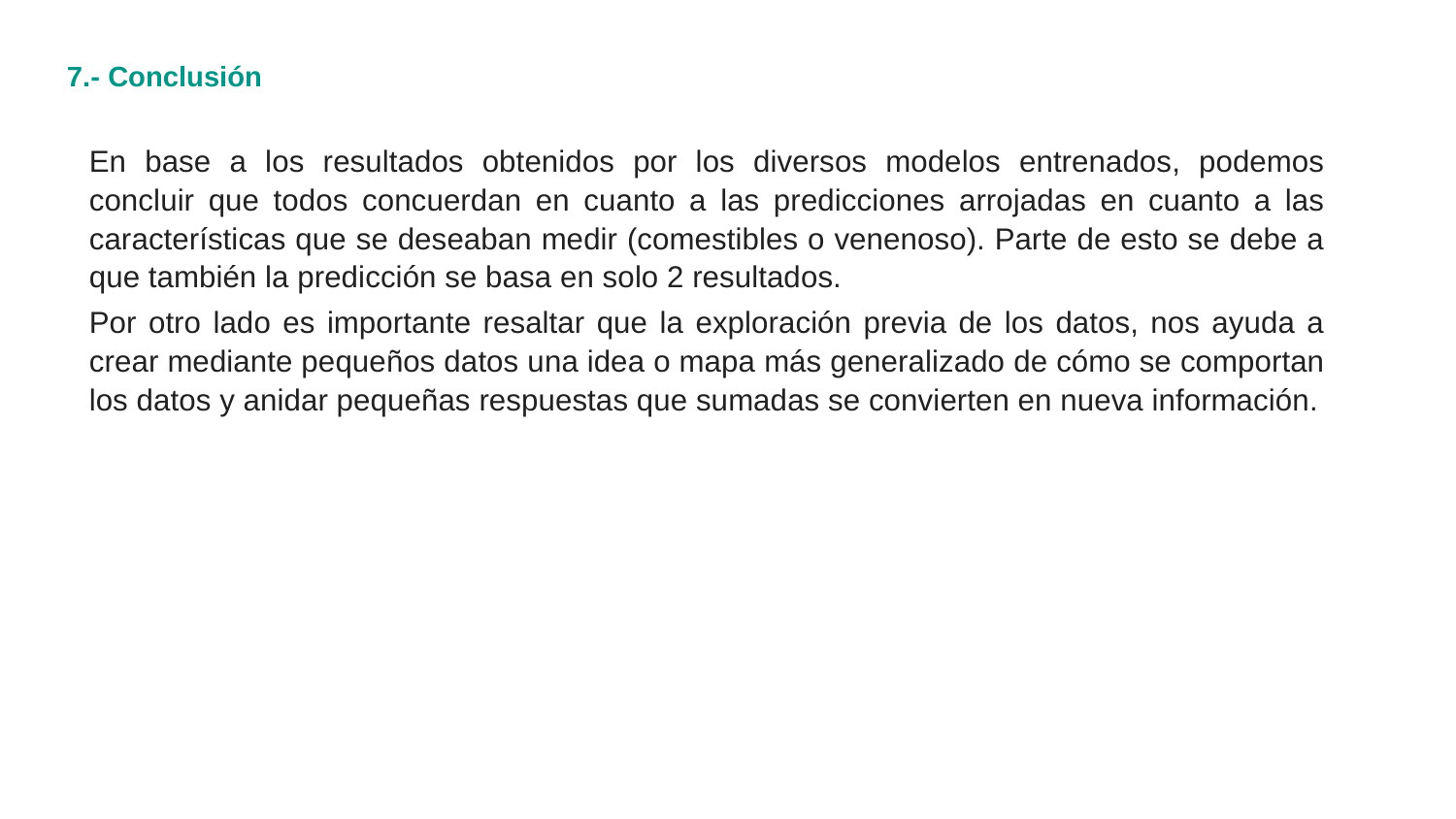

7.- Conclusión
En base a los resultados obtenidos por los diversos modelos entrenados, podemos concluir que todos concuerdan en cuanto a las predicciones arrojadas en cuanto a las características que se deseaban medir (comestibles o venenoso). Parte de esto se debe a que también la predicción se basa en solo 2 resultados.
Por otro lado es importante resaltar que la exploración previa de los datos, nos ayuda a crear mediante pequeños datos una idea o mapa más generalizado de cómo se comportan los datos y anidar pequeñas respuestas que sumadas se convierten en nueva información.